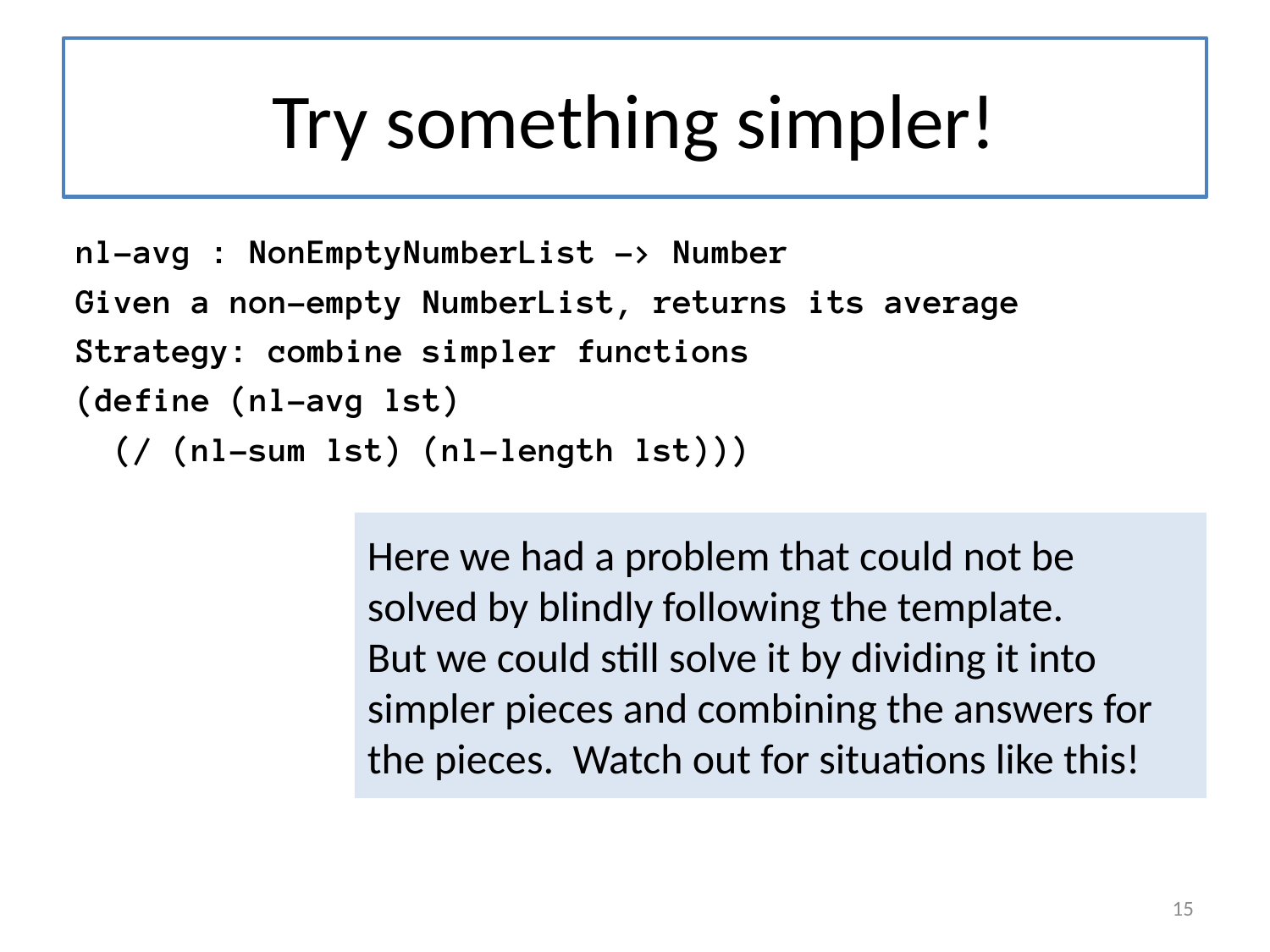

# Try something simpler!
nl-avg : NonEmptyNumberList -> Number
Given a non-empty NumberList, returns its average
Strategy: combine simpler functions
(define (nl-avg lst)
  (/ (nl-sum lst) (nl-length lst)))
Here we had a problem that could not be solved by blindly following the template.
But we could still solve it by dividing it into simpler pieces and combining the answers for the pieces.  Watch out for situations like this!
15